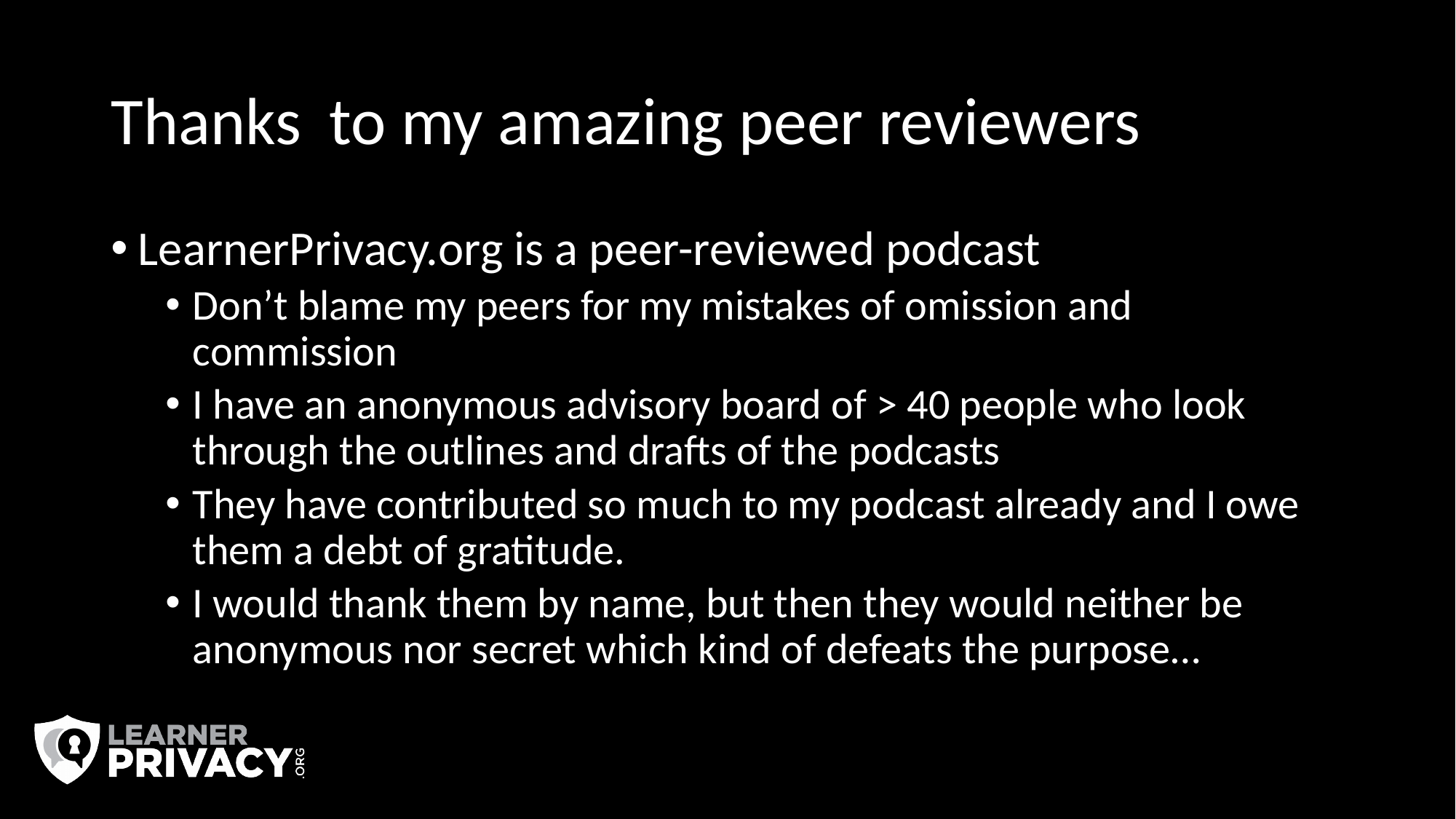

# Thanks	to my amazing peer reviewers
LearnerPrivacy.org is a peer-reviewed podcast
Don’t blame my peers for my mistakes of omission and commission
I have an anonymous advisory board of > 40 people who look through the outlines and drafts of the podcasts
They have contributed so much to my podcast already and I owe them a debt of gratitude.
I would thank them by name, but then they would neither be anonymous nor secret which kind of defeats the purpose…